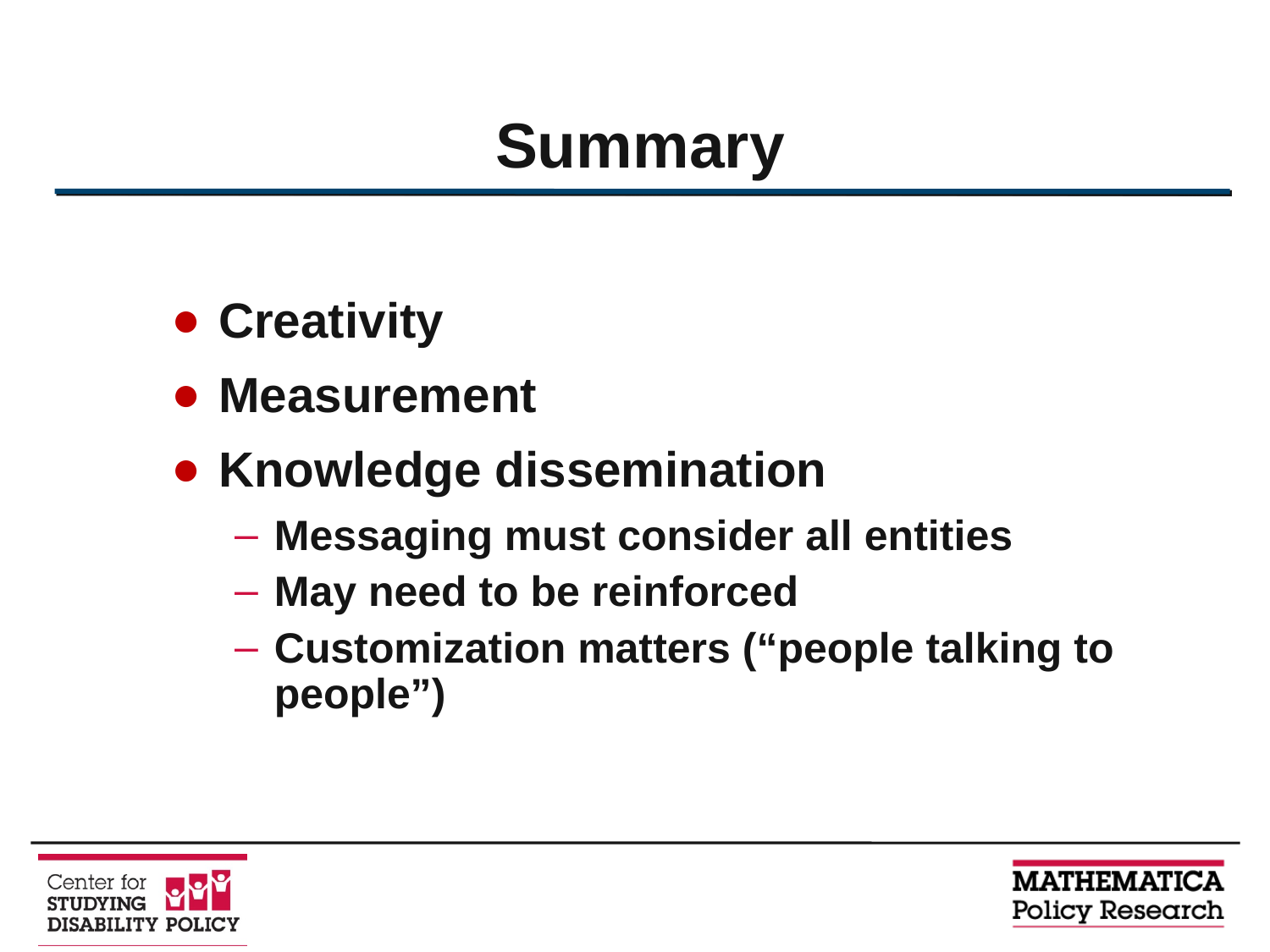

# Summary
Creativity
Measurement
Knowledge dissemination
Messaging must consider all entities
May need to be reinforced
Customization matters (“people talking to people”)